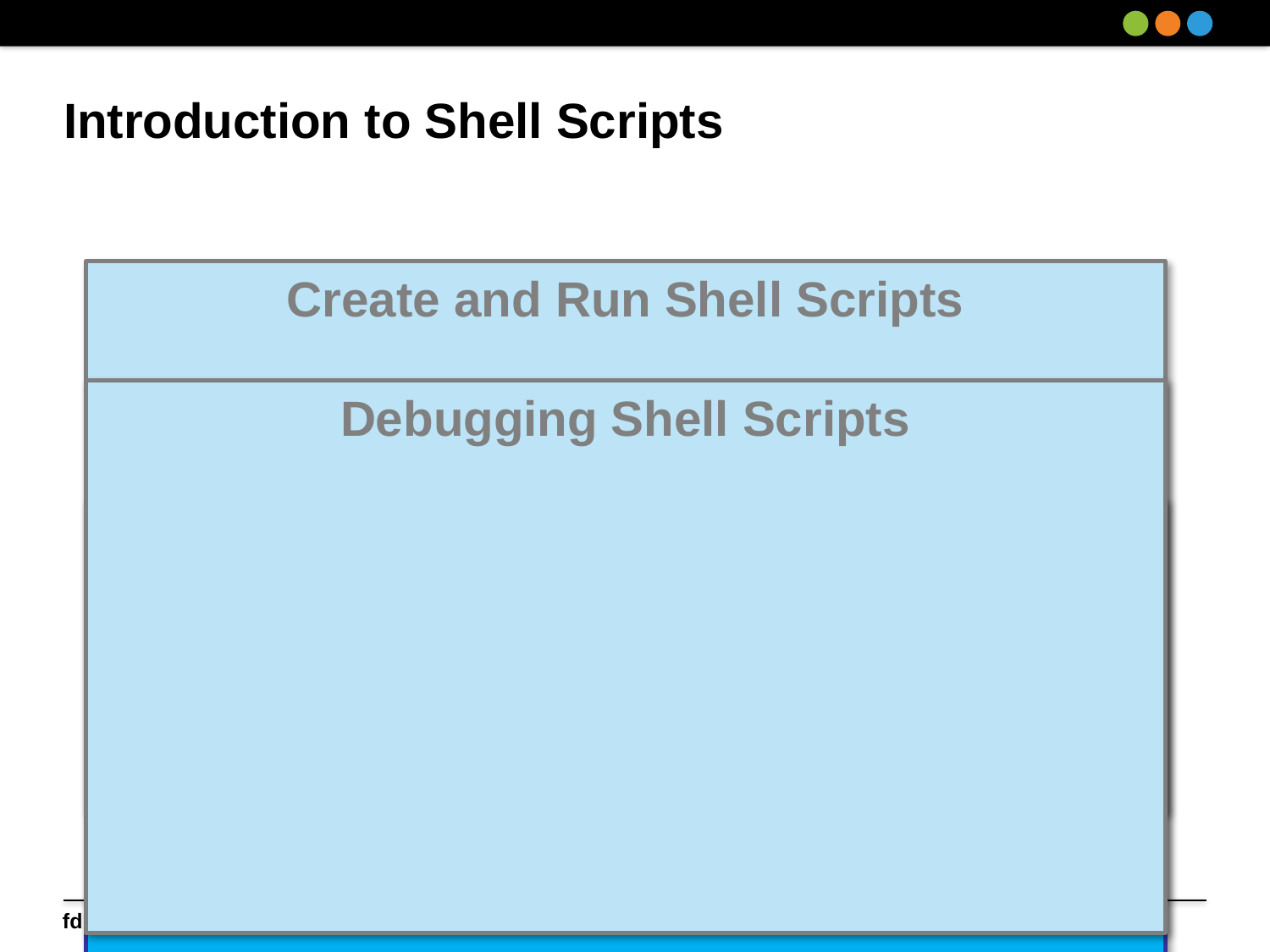

# Introduction to Shell Scripts
Create and Run Shell Scripts
Debugging Shell Scripts
Exit command